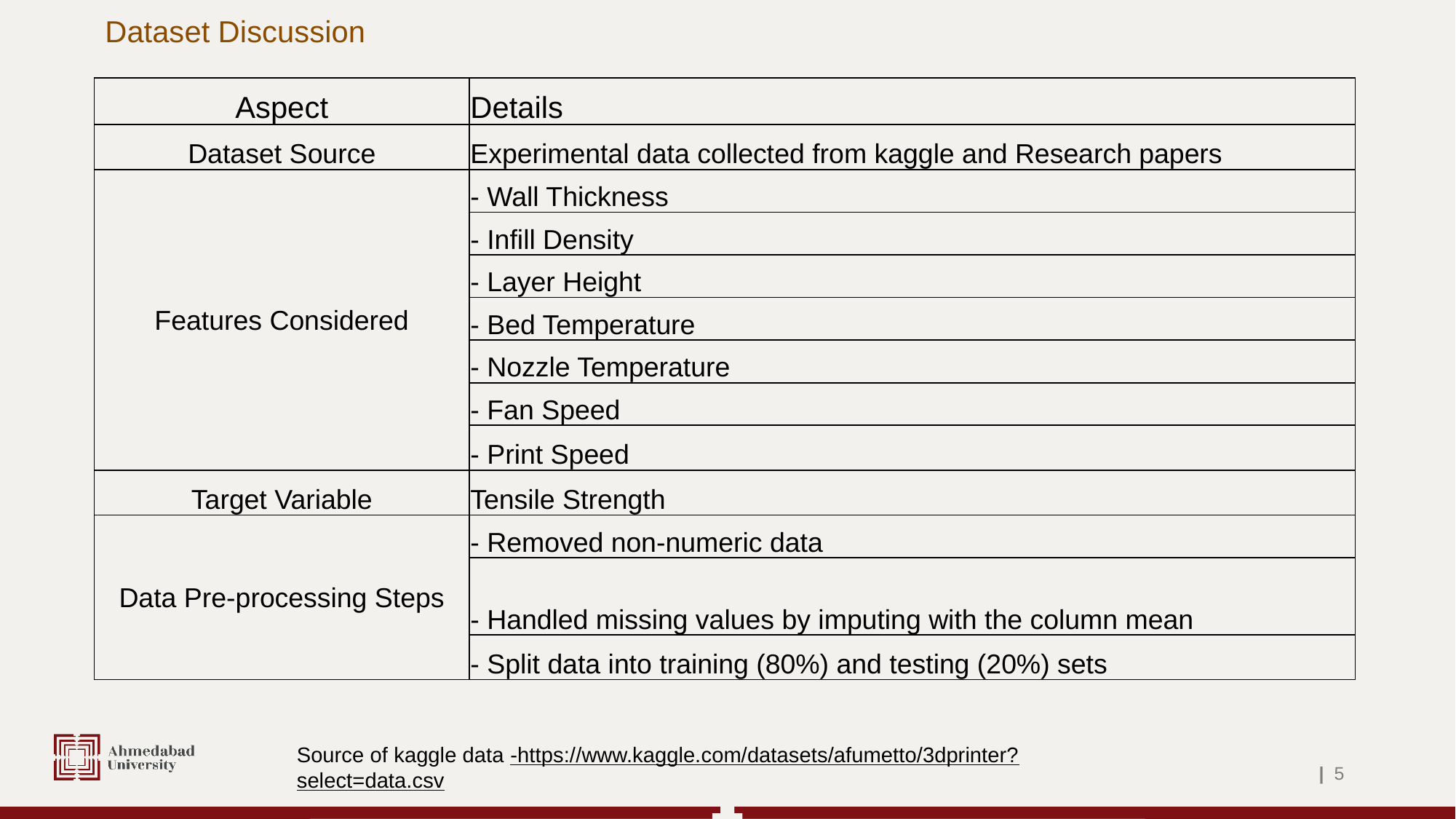

Dataset Discussion
| Aspect | Details |
| --- | --- |
| Dataset Source | Experimental data collected from kaggle and Research papers |
| Features Considered | - Wall Thickness |
|  | - Infill Density |
|  | - Layer Height |
|  | - Bed Temperature |
|  | - Nozzle Temperature |
|  | - Fan Speed |
|  | - Print Speed |
| Target Variable | Tensile Strength |
| Data Pre-processing Steps | - Removed non-numeric data |
|  | - Handled missing values by imputing with the column mean |
|  | - Split data into training (80%) and testing (20%) sets |
Source of kaggle data -https://www.kaggle.com/datasets/afumetto/3dprinter?select=data.csv
|  5